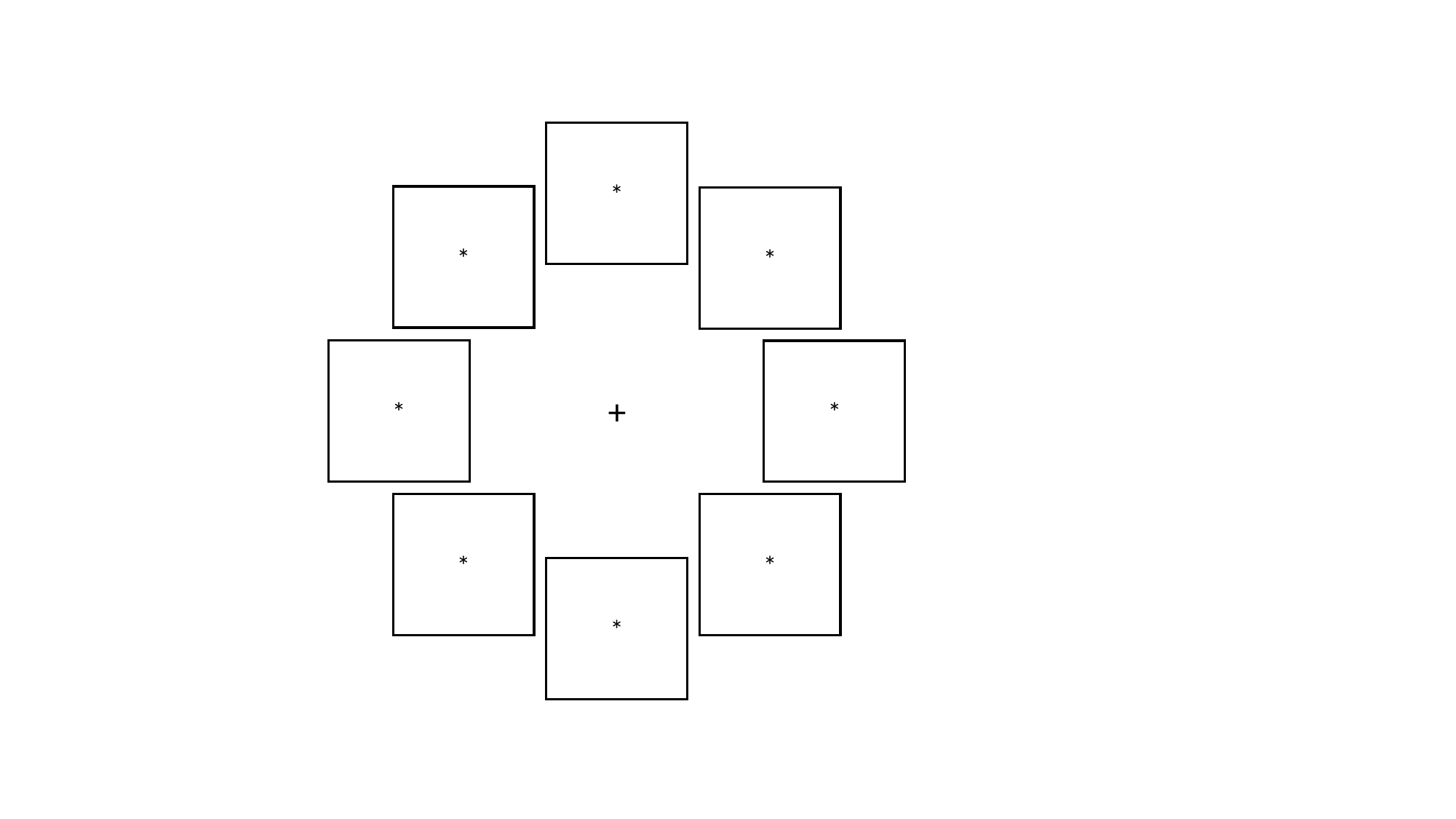

*
*
*
*
*
+
*
*
*